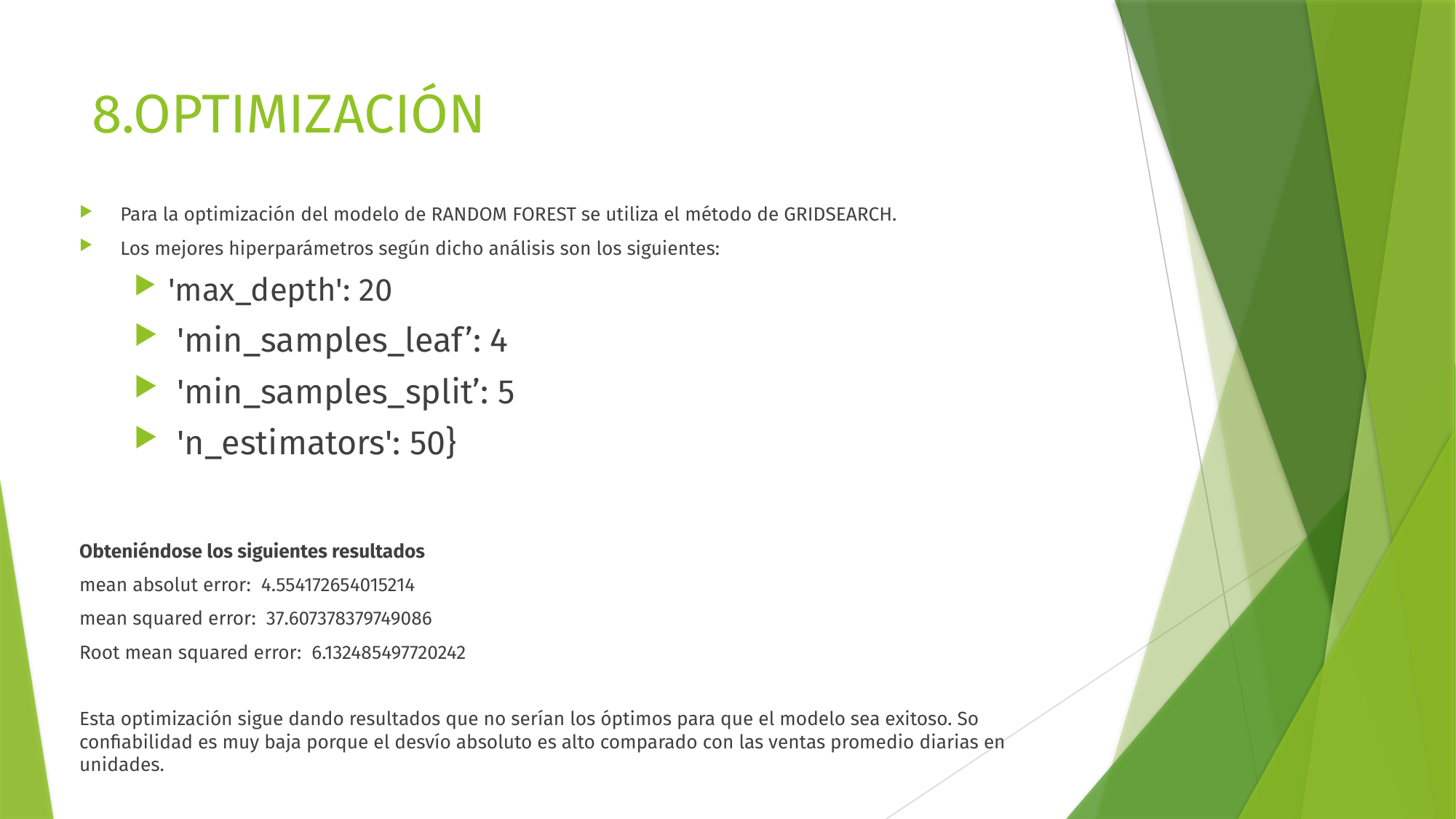

# 8.OPTIMIZACIÓN
Para la optimización del modelo de RANDOM FOREST se utiliza el método de GRIDSEARCH.
Los mejores hiperparámetros según dicho análisis son los siguientes:
'max_depth': 20
 'min_samples_leaf’: 4
 'min_samples_split’: 5
 'n_estimators': 50}

Obteniéndose los siguientes resultados
mean absolut error:  4.554172654015214
mean squared error:  37.607378379749086
Root mean squared error:  6.132485497720242

Esta optimización sigue dando resultados que no serían los óptimos para que el modelo sea exitoso. So confiabilidad es muy baja porque el desvío absoluto es alto comparado con las ventas promedio diarias en unidades.